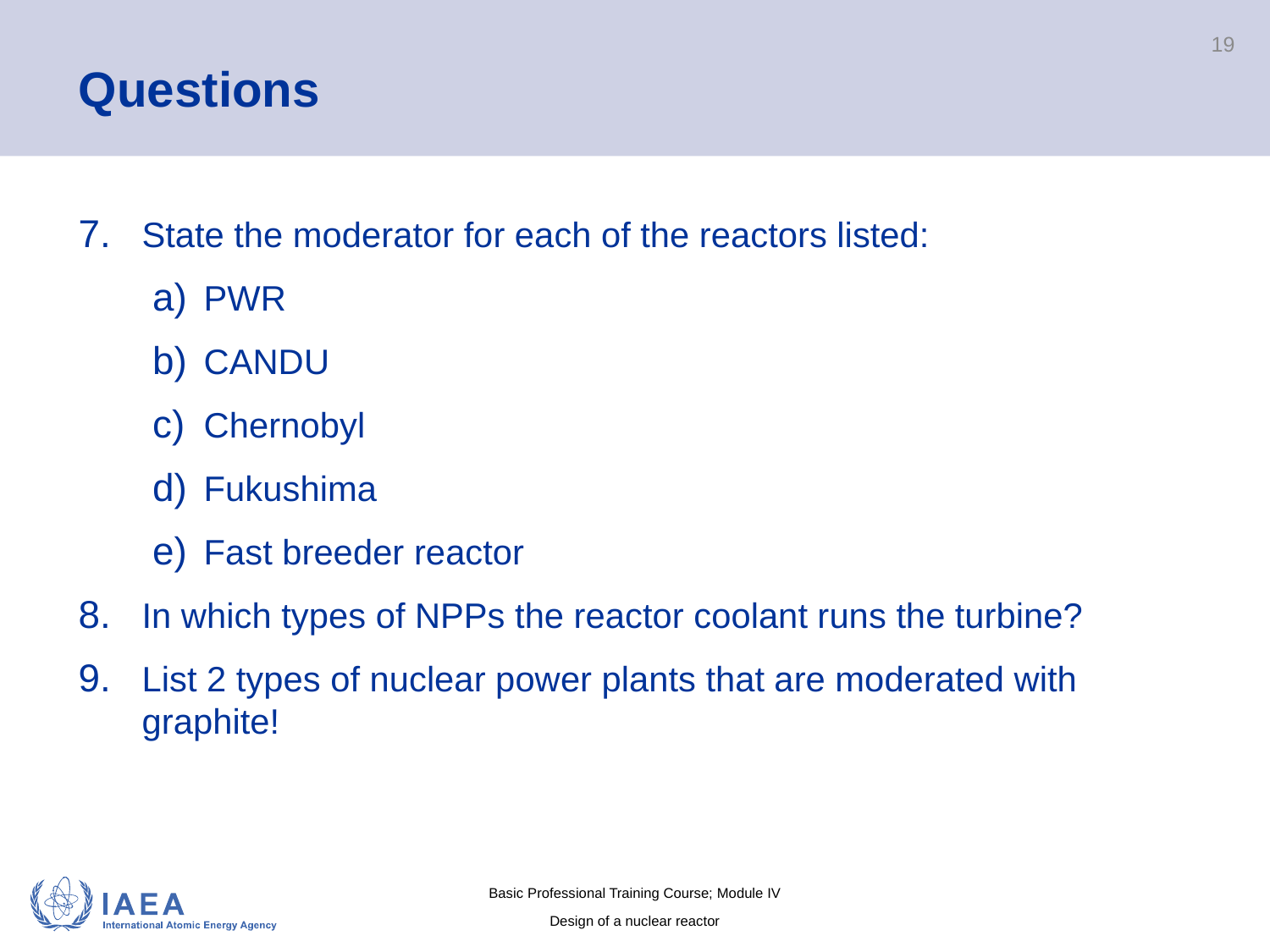

# Questions
19
State the moderator for each of the reactors listed:
PWR
CANDU
Chernobyl
Fukushima
Fast breeder reactor
In which types of NPPs the reactor coolant runs the turbine?
List 2 types of nuclear power plants that are moderated with graphite!